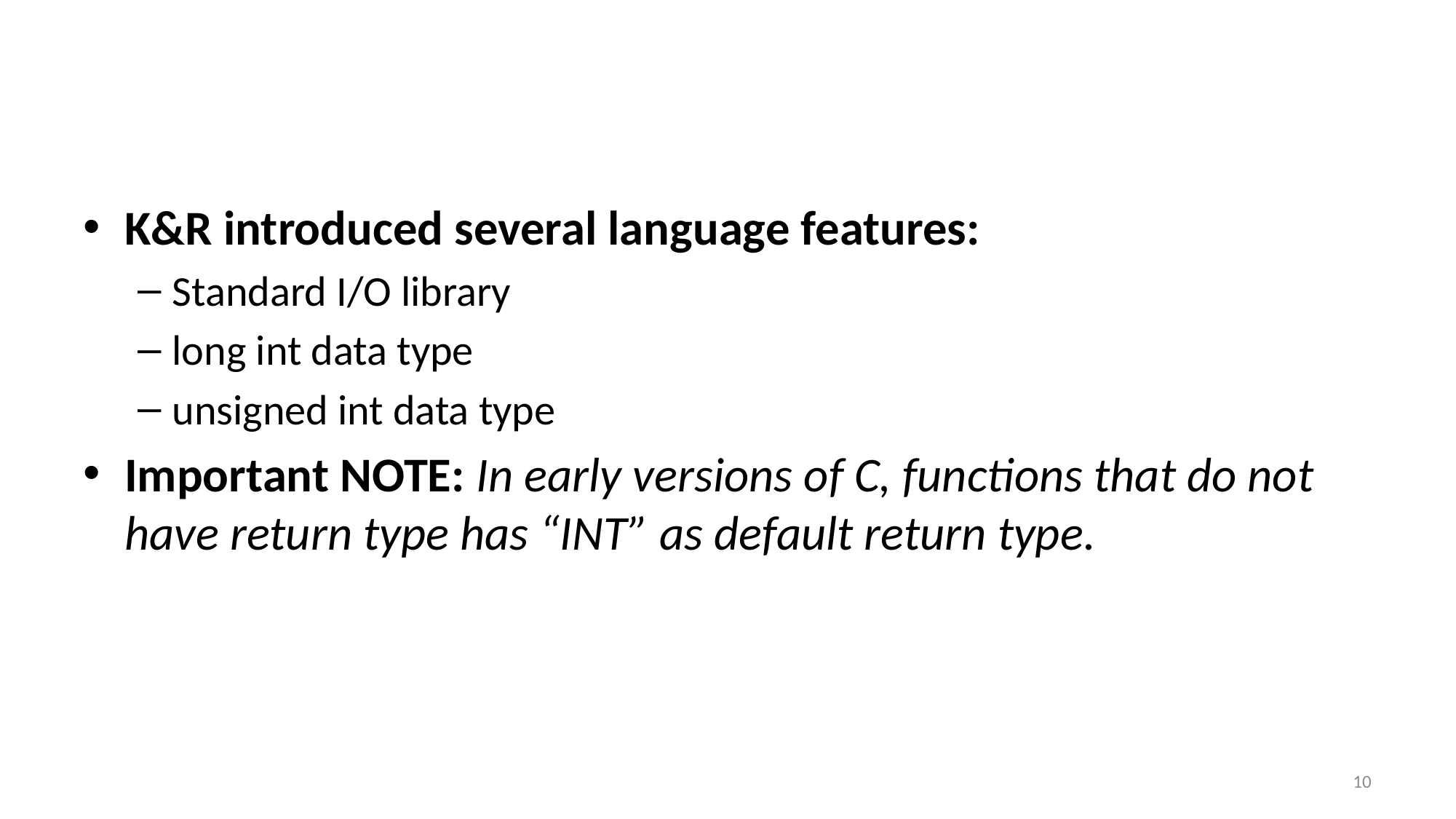

#
K&R introduced several language features:
Standard I/O library
long int data type
unsigned int data type
Important NOTE: In early versions of C, functions that do not have return type has “INT” as default return type.

10